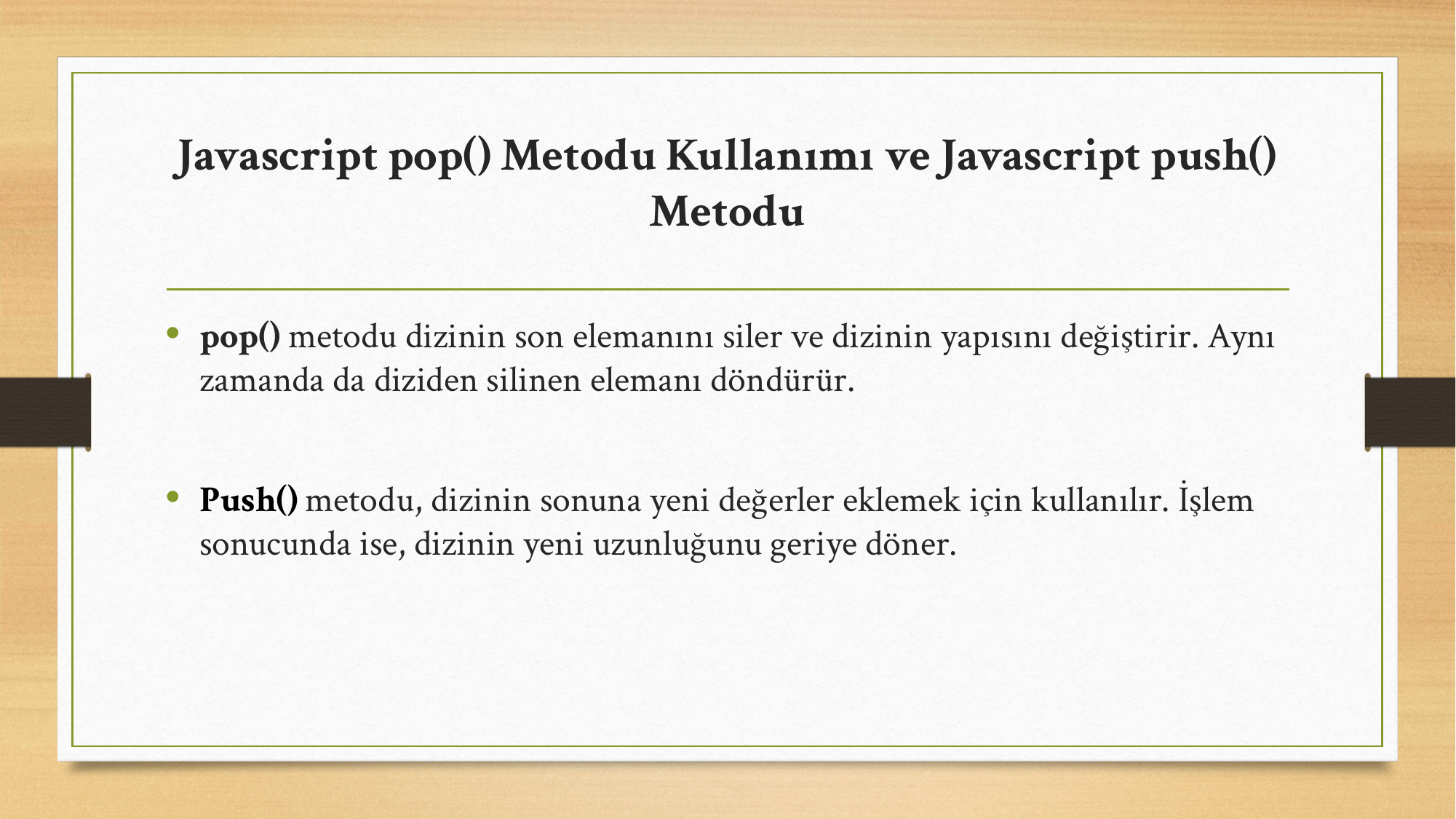

# Javascript pop() Metodu Kullanımı ve Javascript push() Metodu
pop() metodu dizinin son elemanını siler ve dizinin yapısını değiştirir. Aynı zamanda da diziden silinen elemanı döndürür.

Push() metodu, dizinin sonuna yeni değerler eklemek için kullanılır. İşlem sonucunda ise, dizinin yeni uzunluğunu geriye döner.